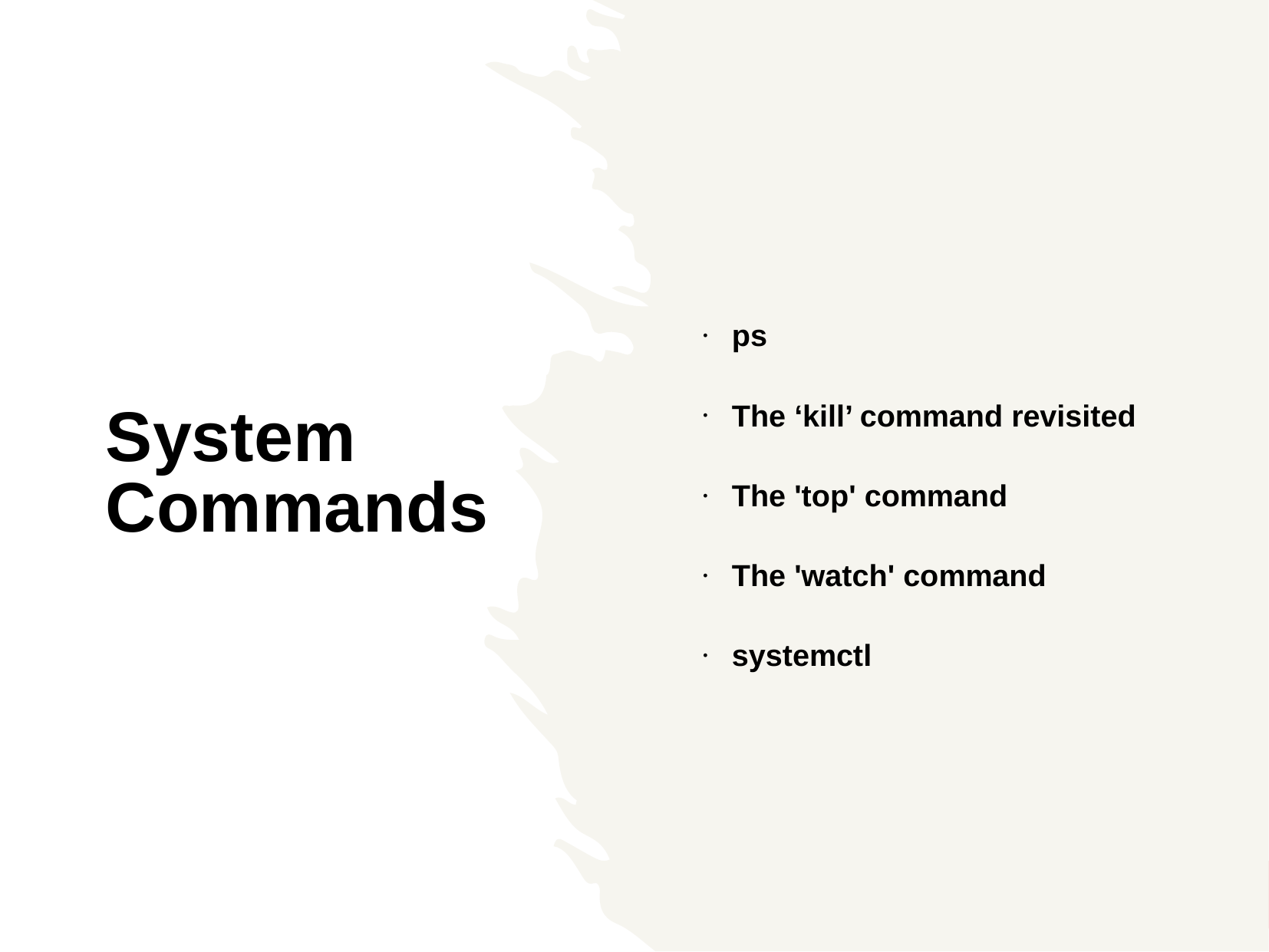

ps

The ‘kill’ command revisited

The 'top' command

The 'watch' command

systemctl
System Commands